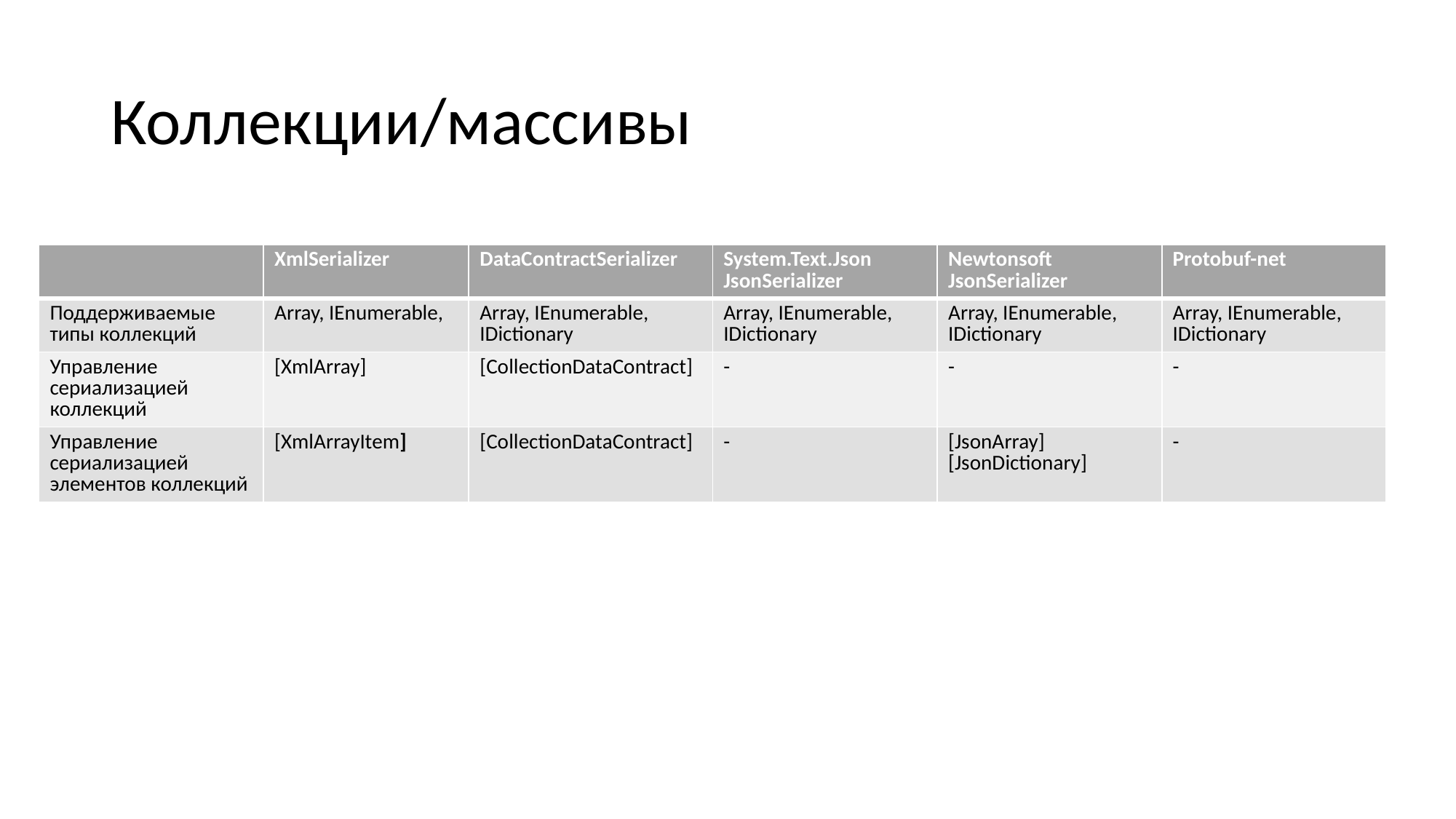

# Коллекции/массивы
|  | XmlSerializer | DataContractSerializer | System.Text.Json JsonSerializer | Newtonsoft JsonSerializer | Protobuf-net |
| --- | --- | --- | --- | --- | --- |
| Поддерживаемые типы коллекций | Array, IEnumerable, | Array, IEnumerable, IDictionary | Array, IEnumerable, IDictionary | Array, IEnumerable, IDictionary | Array, IEnumerable, IDictionary |
| Управление сериализацией коллекций | [XmlArray] | [CollectionDataContract] | - | - | - |
| Управление сериализацией элементов коллекций | [XmlArrayItem] | [CollectionDataContract] | - | [JsonArray] [JsonDictionary] | - |